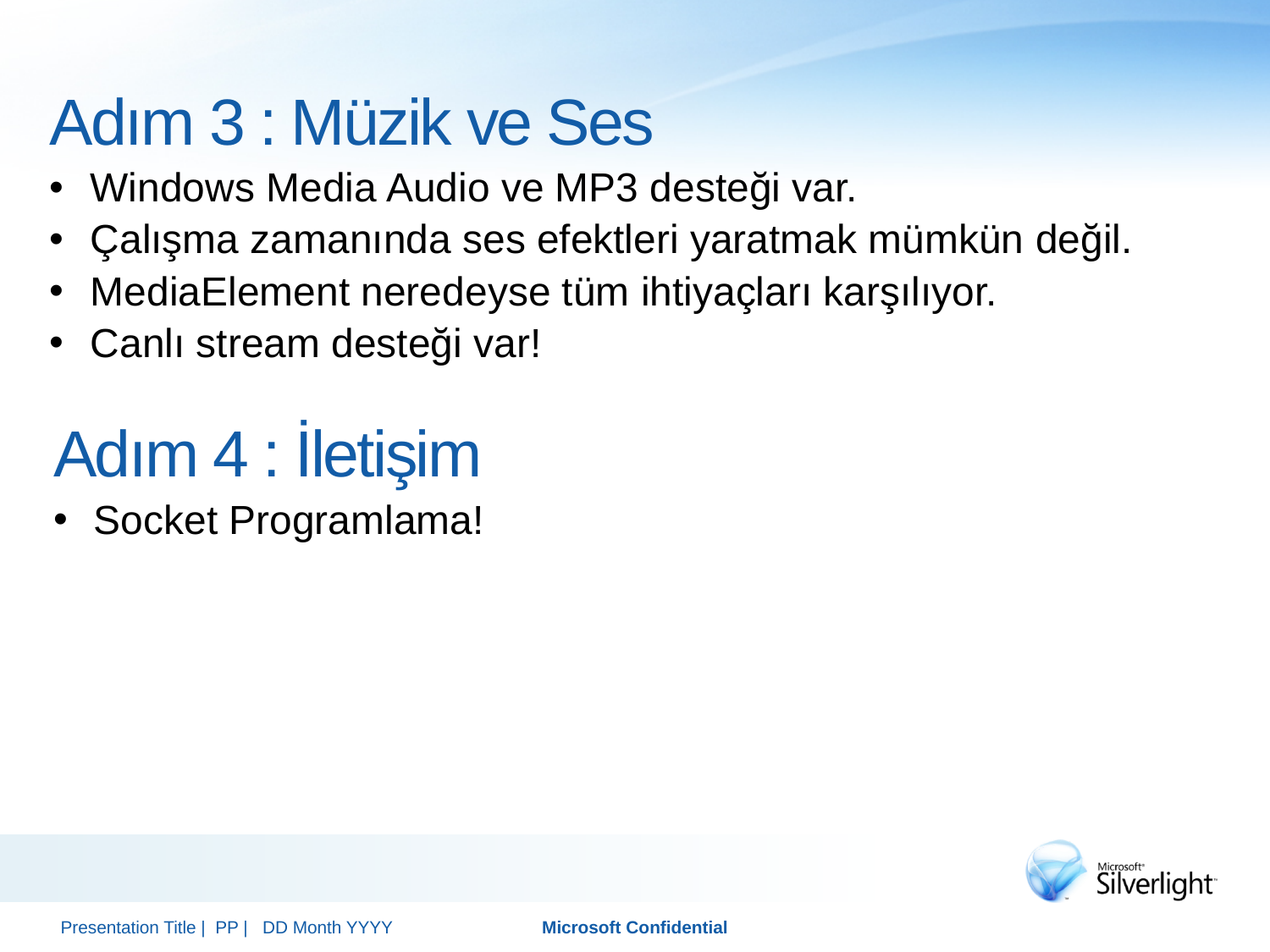

# Adım 3 : Müzik ve Ses
Windows Media Audio ve MP3 desteği var.
Çalışma zamanında ses efektleri yaratmak mümkün değil.
MediaElement neredeyse tüm ihtiyaçları karşılıyor.
Canlı stream desteği var!
Adım 4 : İletişim
Socket Programlama!
Presentation Title |  PP |   DD Month YYYY
Microsoft Confidential